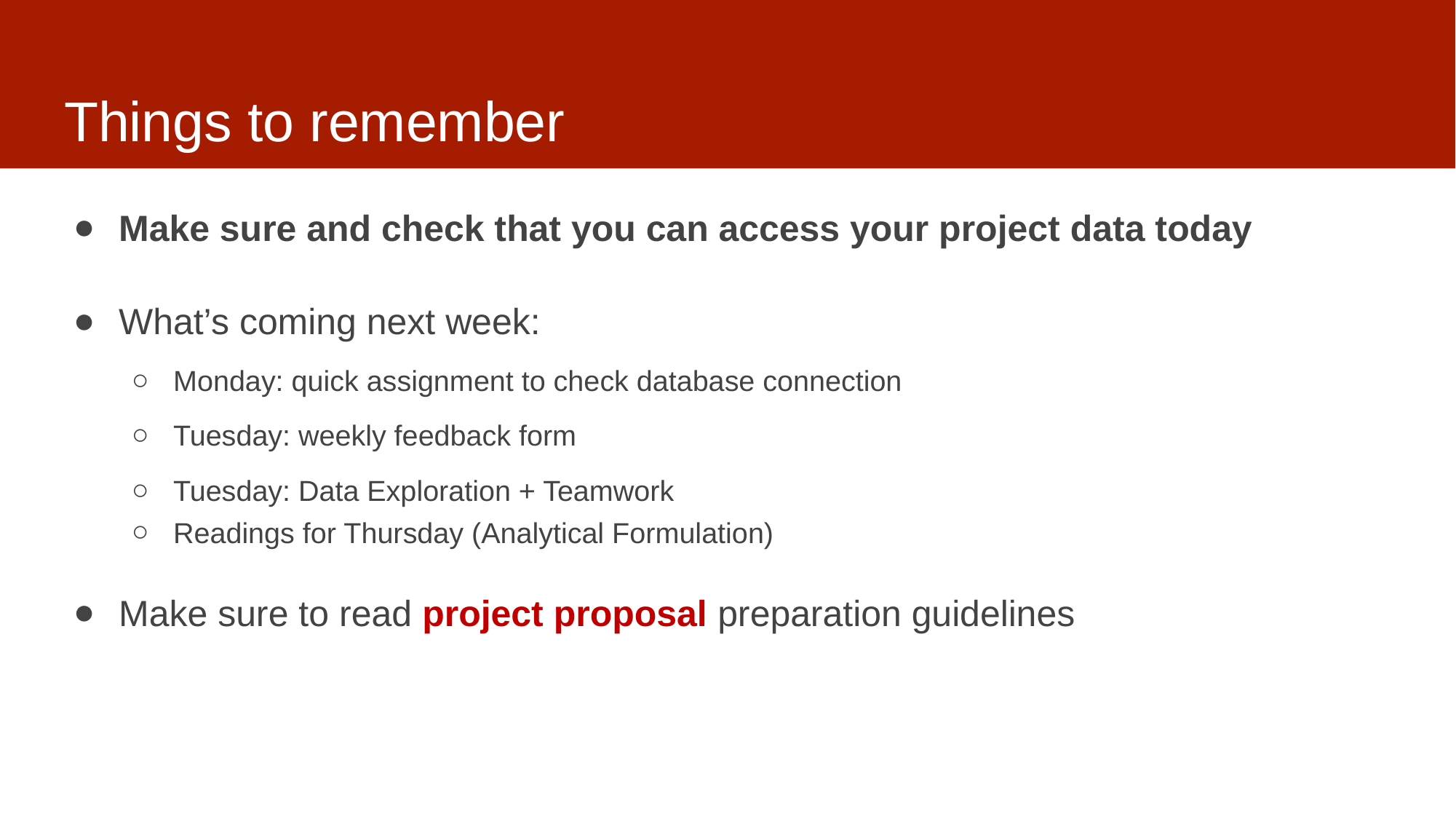

# Things to remember
Make sure and check that you can access your project data today
What’s coming next week:
Monday: quick assignment to check database connection
Tuesday: weekly feedback form
Tuesday: Data Exploration + Teamwork
Readings for Thursday (Analytical Formulation)
Make sure to read project proposal preparation guidelines